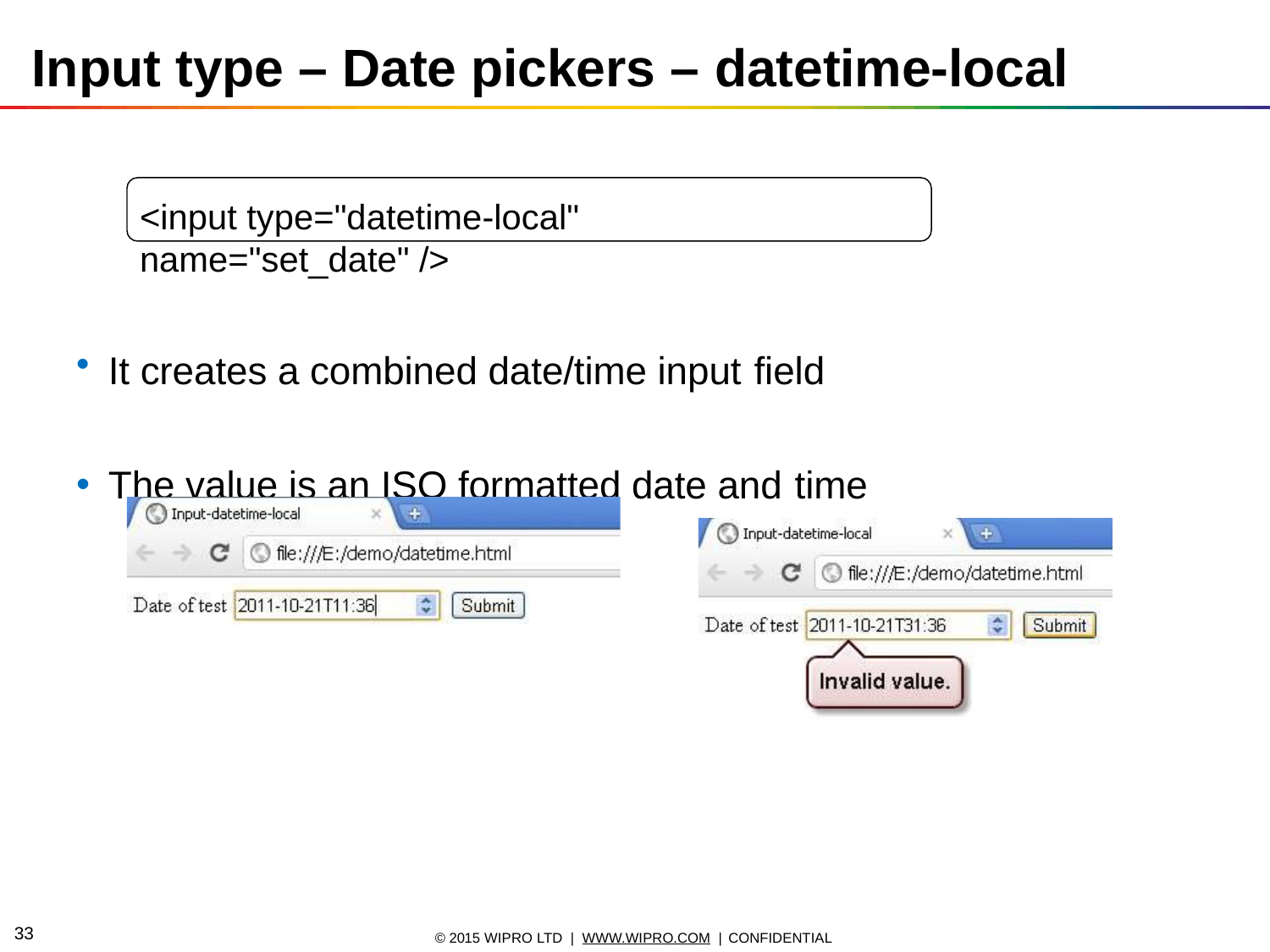

# Input type – Date pickers – datetime-local

<input type="datetime-local" name="set_date" />

It creates a combined date/time input field

The value is an ISO formatted date and time

33
© 2015 WIPRO LTD  |  WWW.WIPRO.COM  | CONFIDENTIAL